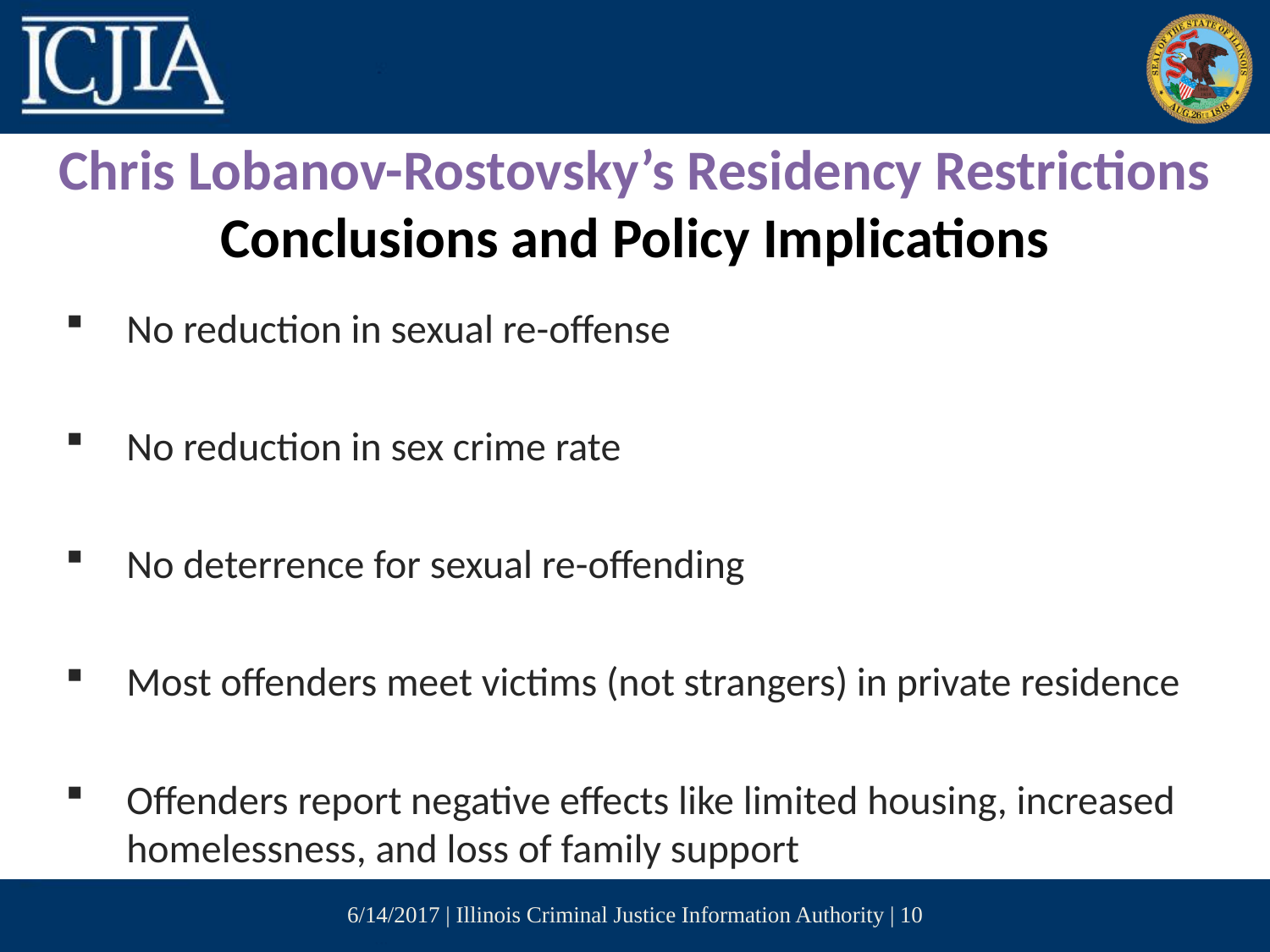

Chris Lobanov-Rostovsky’s Residency Restrictions
Conclusions and Policy Implications
No reduction in sexual re-offense

No reduction in sex crime rate

No deterrence for sexual re-offending

Most offenders meet victims (not strangers) in private residence

Offenders report negative effects like limited housing, increased homelessness, and loss of family support

6/14/2017 | Illinois Criminal Justice Information Authority | 10